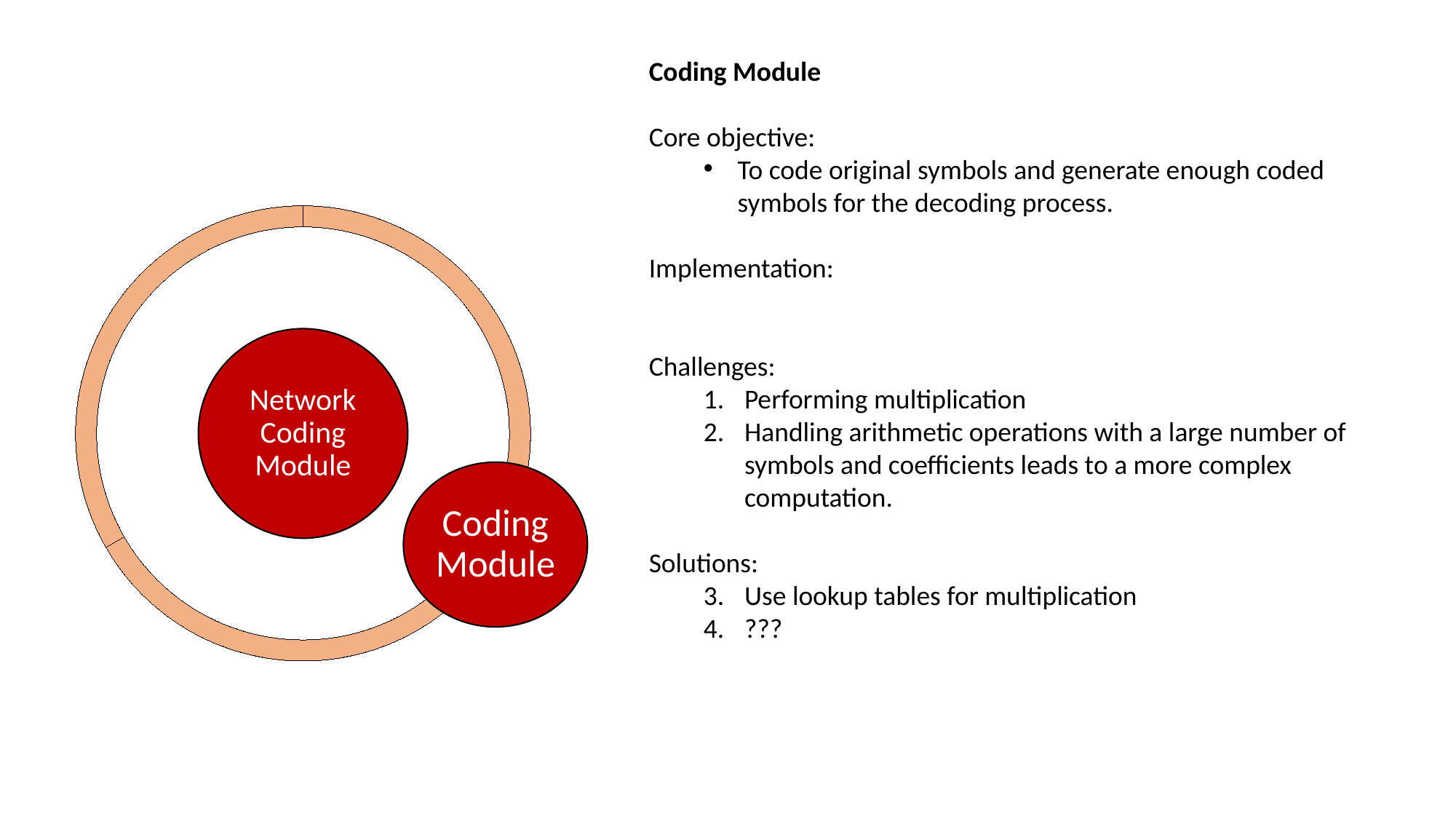

Coding Module

Core objective:
To code original symbols and generate enough coded symbols for the decoding process.

Implementation:

Challenges:
Performing multiplication
Handling arithmetic operations with a large number of symbols and coefficients leads to a more complex computation.

Solutions:
Use lookup tables for multiplication
???

Network Coding Module

Coding Module